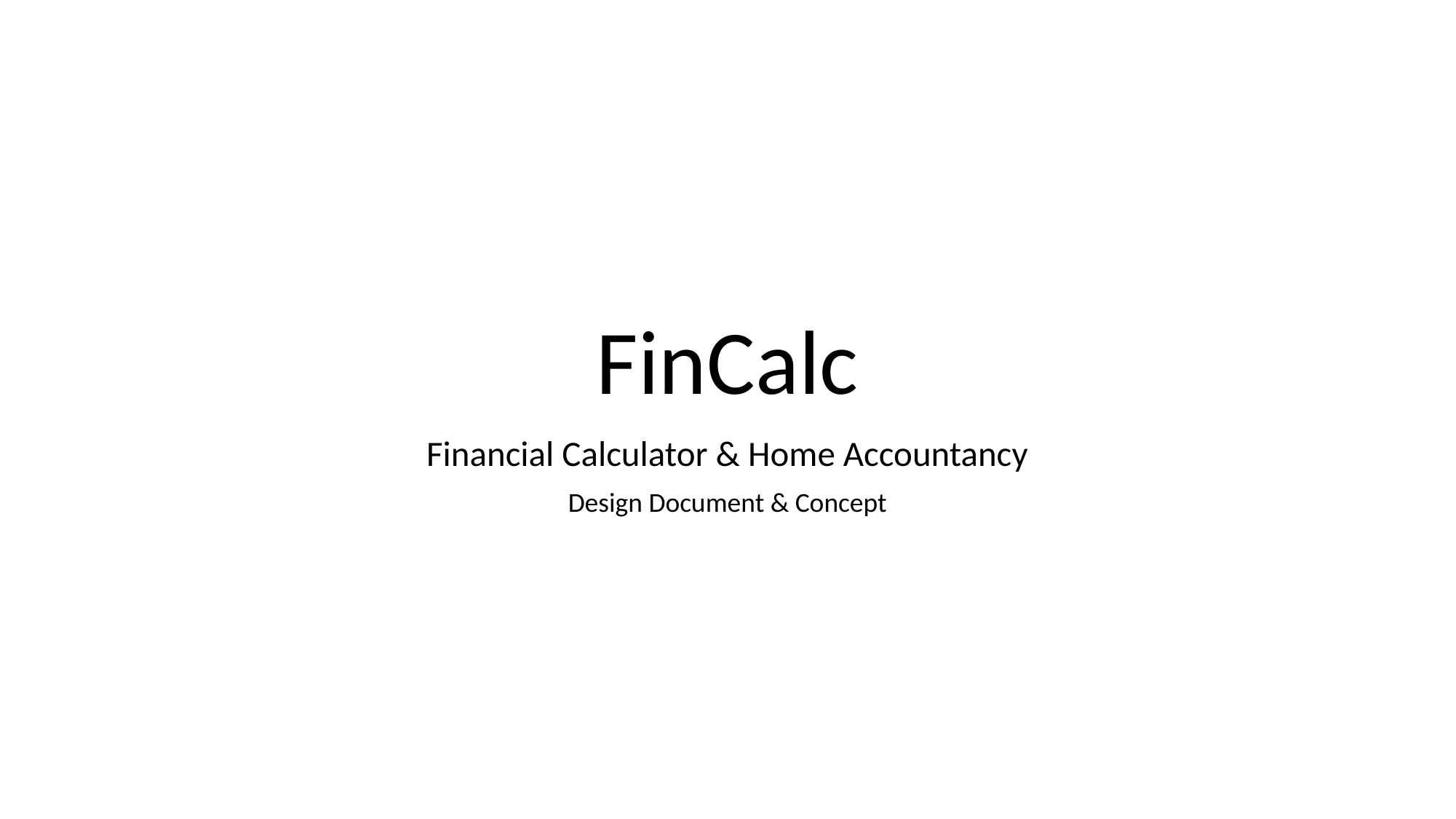

# FinCalc
Financial Calculator & Home Accountancy
Design Document & Concept